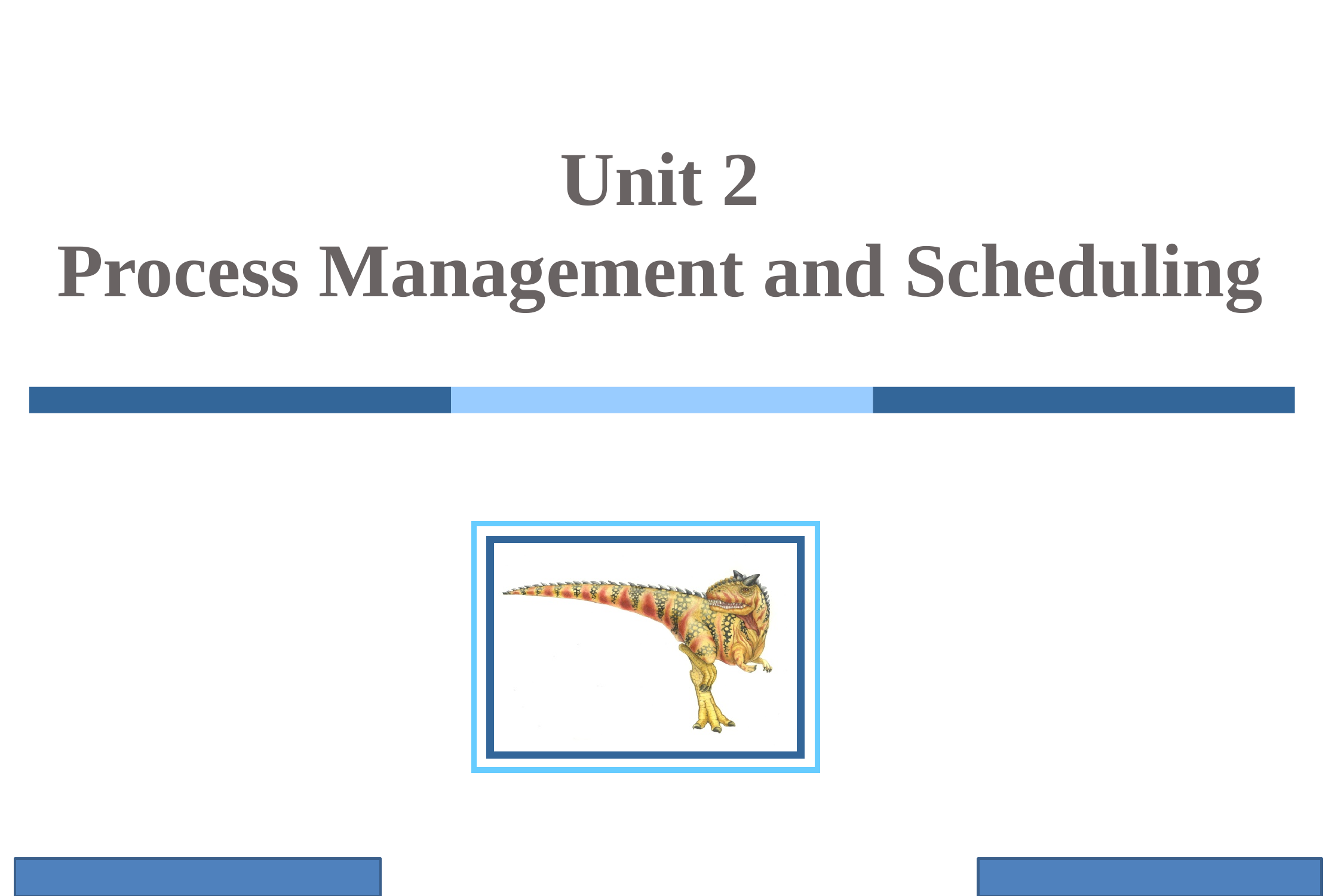

# Unit 2 Process Management and Scheduling